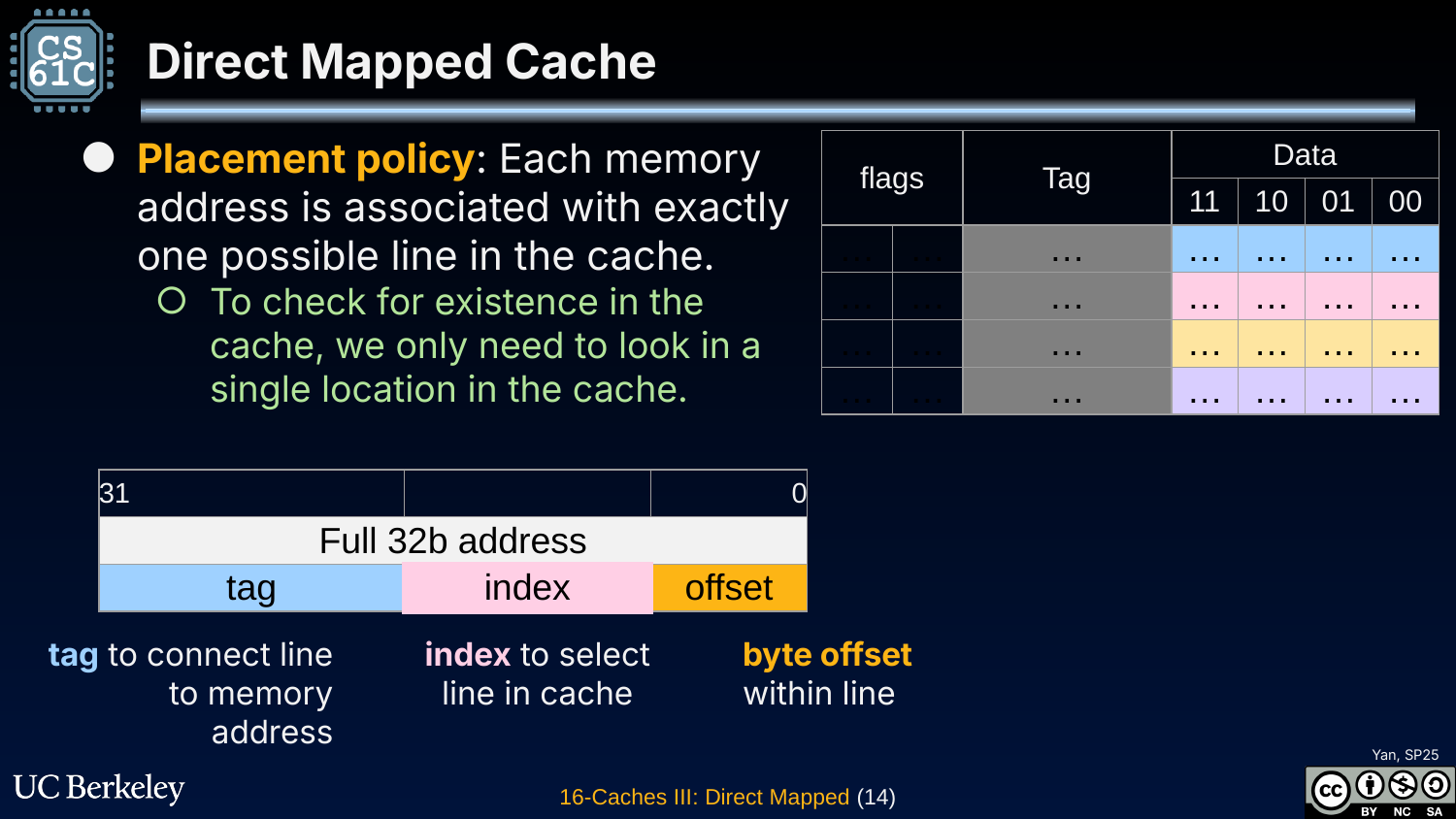

# Direct Mapped Cache
Placement policy: Each memory address is associated with exactly one possible line in the cache.
To check for existence in the cache, we only need to look in a single location in the cache.
| flags |  | Tag | Data |  |  |  |
| --- | --- | --- | --- | --- | --- | --- |
|  |  |  | 11 | 10 | 01 | 00 |
| … | … | … | … | … | … | … |
| … | … | … | … | … | … | … |
| … | … | … | … | … | … | … |
| … | … | … | … | … | … | … |
| 31 |  | 0 |
| --- | --- | --- |
| Full 32b address |  |  |
| tag | index | offset |
tag to connect line to memory address
index to select line in cache
byte offset within line